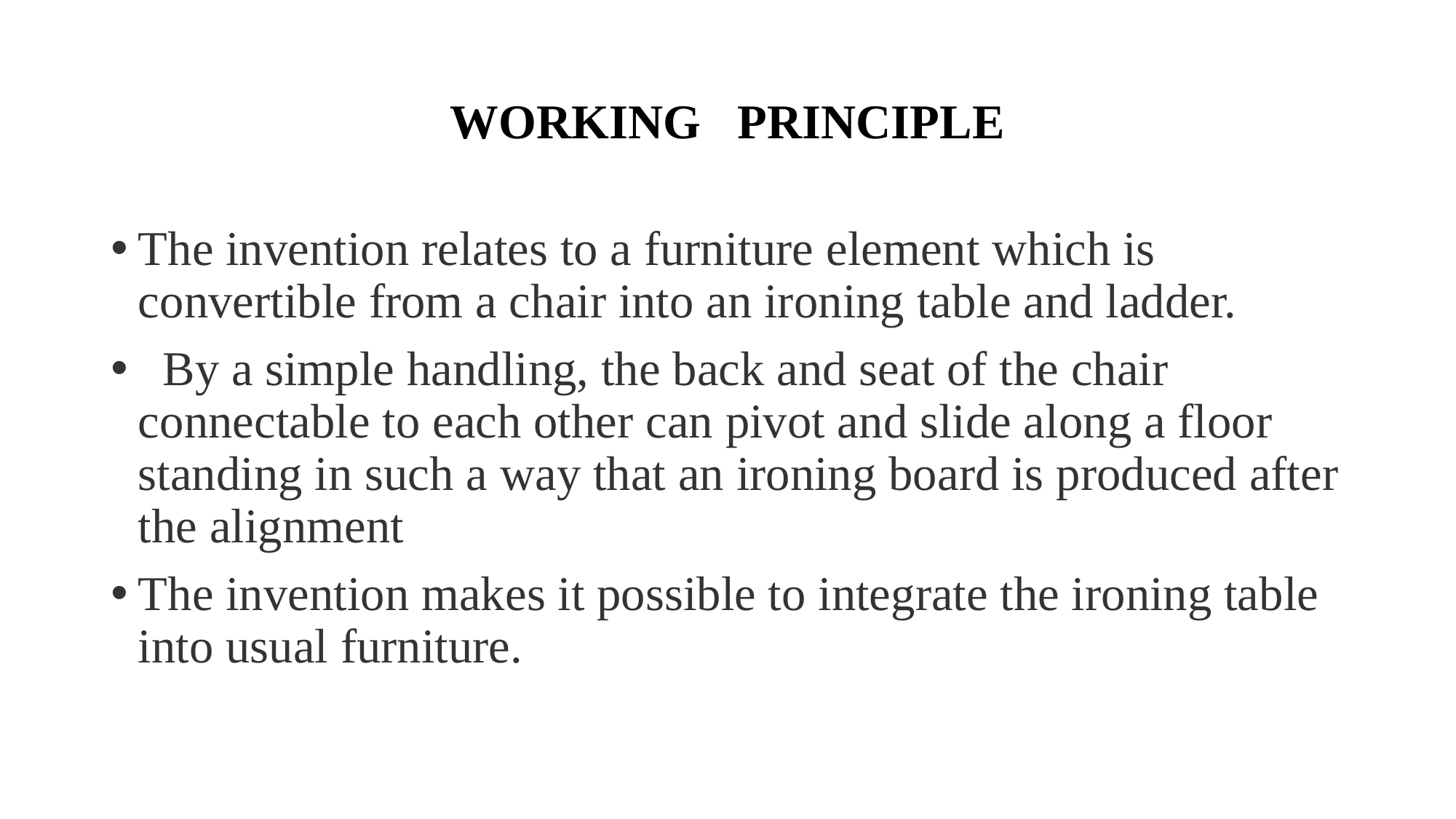

# WORKING   PRINCIPLE
The invention relates to a furniture element which is convertible from a chair into an ironing table and ladder.
  By a simple handling, the back and seat of the chair connectable to each other can pivot and slide along a floor standing in such a way that an ironing board is produced after the alignment
The invention makes it possible to integrate the ironing table into usual furniture.